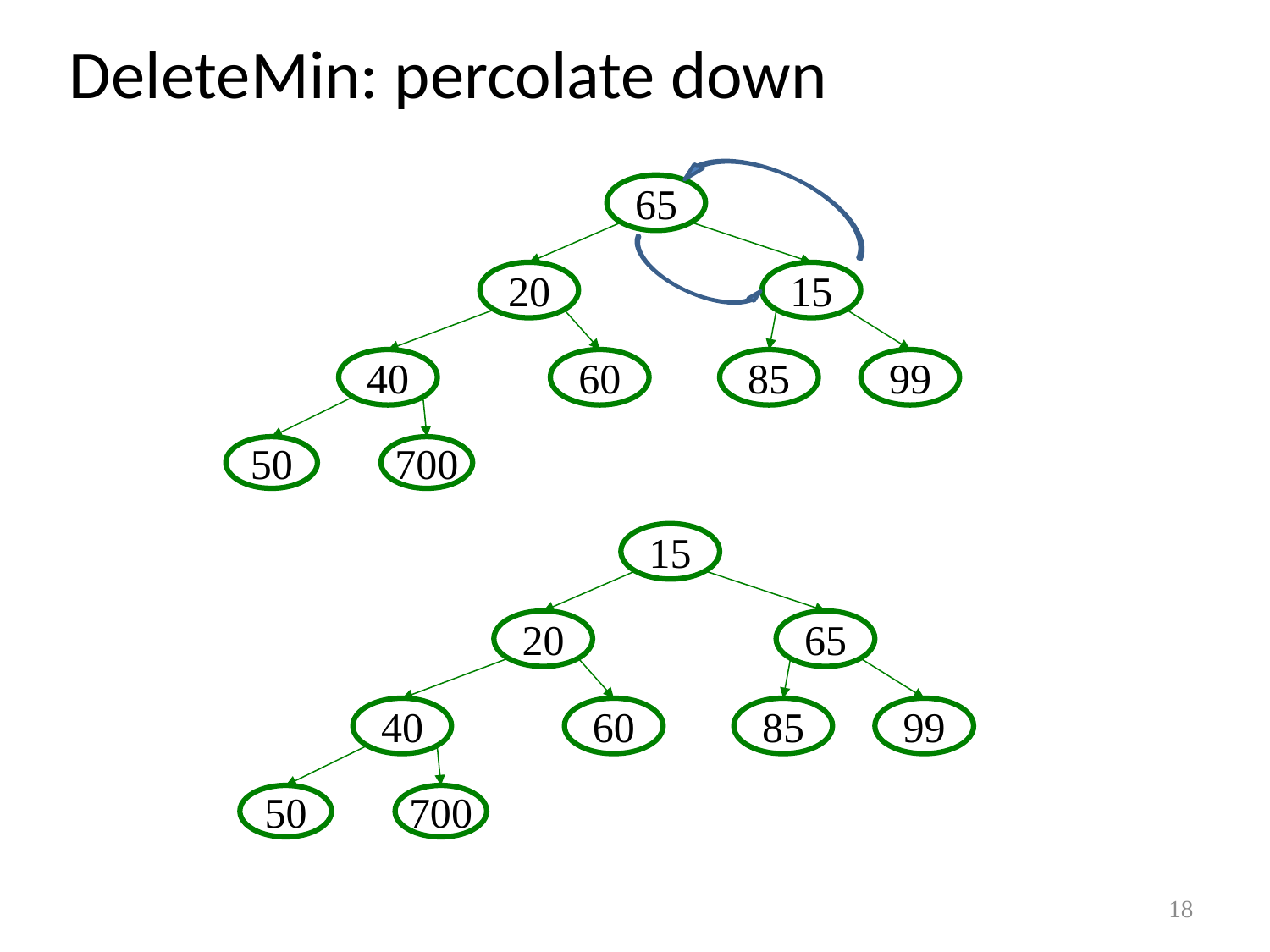

# DeleteMin: percolate down
Max # of exchanges? = O(log N),
There is a good chance goes to bottom (started at bottom) vs. insert
- Could also use the percolate empty bubble down

65
20
15
40
60
85
99
50
700

15
20
65
40
60
85
99
50
700
18